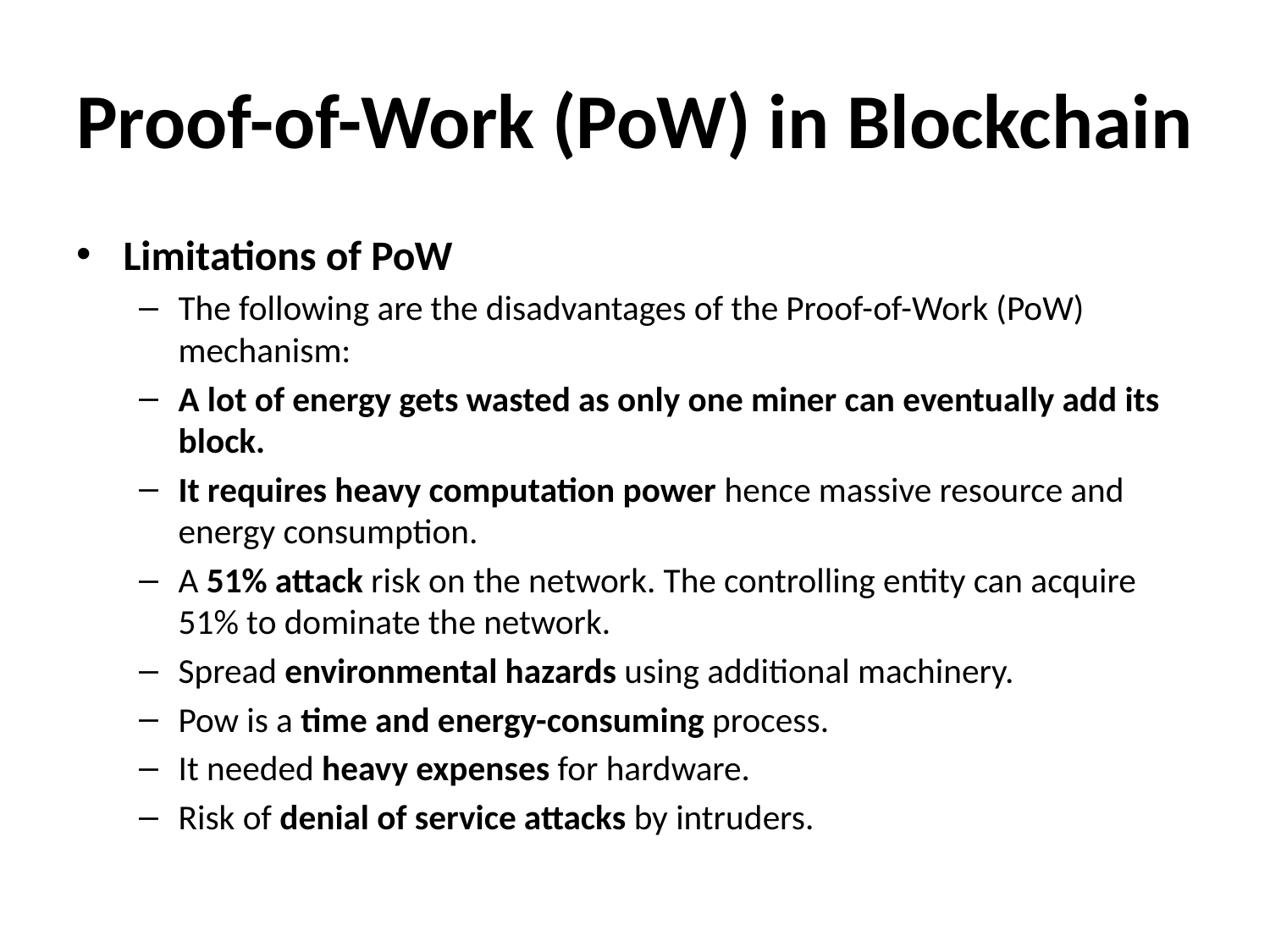

# Proof-of-Work (PoW) in Blockchain
Limitations of PoW
The following are the disadvantages of the Proof-of-Work (PoW) mechanism:
A lot of energy gets wasted as only one miner can eventually add its block.
It requires heavy computation power hence massive resource and energy consumption.
A 51% attack risk on the network. The controlling entity can acquire 51% to dominate the network.
Spread environmental hazards using additional machinery.
Pow is a time and energy-consuming process.
It needed heavy expenses for hardware.
Risk of denial of service attacks by intruders.